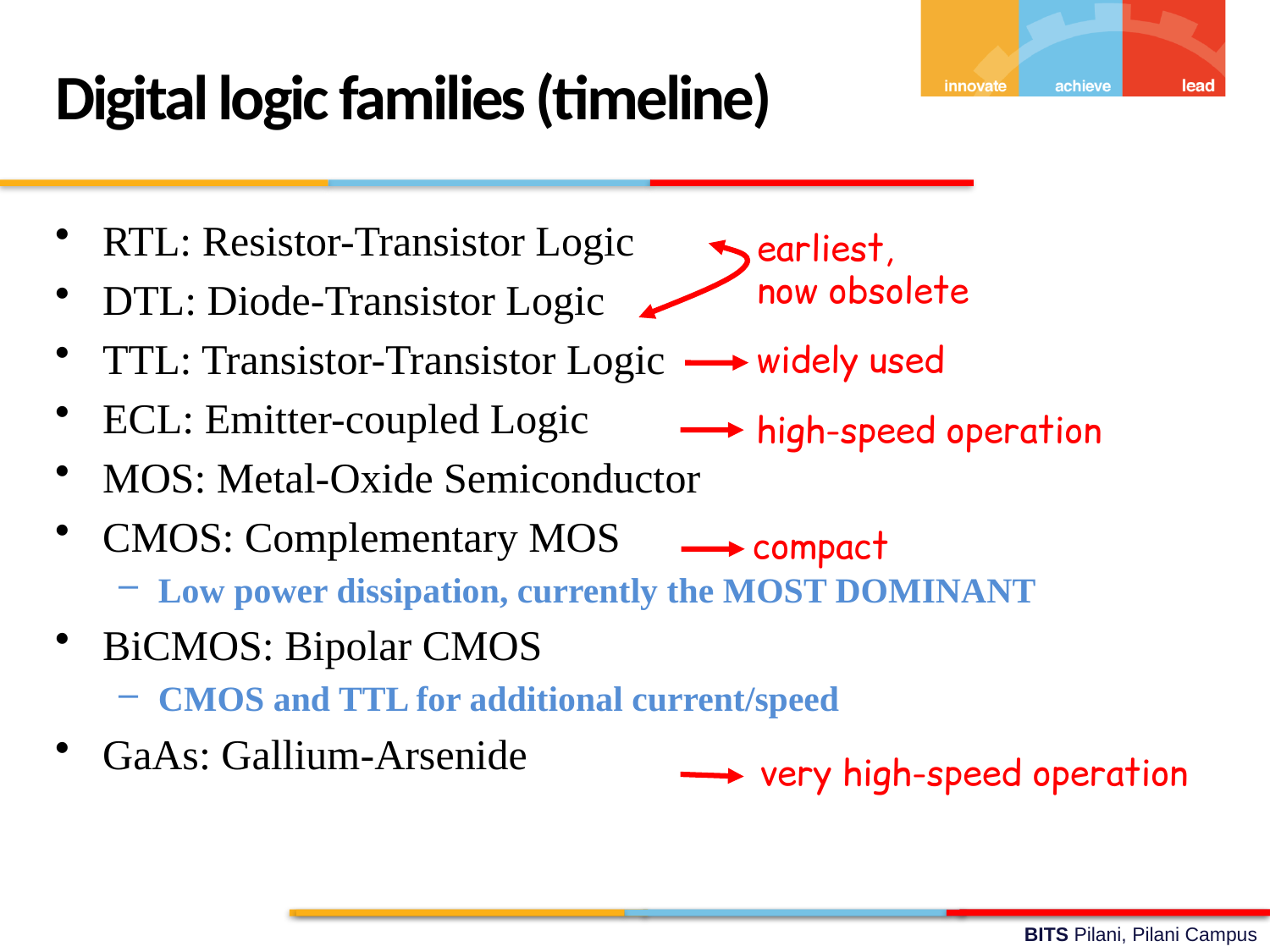

Digital logic families (timeline)
RTL: Resistor-Transistor Logic
DTL: Diode-Transistor Logic
TTL: Transistor-Transistor Logic
ECL: Emitter-coupled Logic
MOS: Metal-Oxide Semiconductor
CMOS: Complementary MOS
Low power dissipation, currently the MOST DOMINANT
BiCMOS: Bipolar CMOS
CMOS and TTL for additional current/speed
GaAs: Gallium-Arsenide
earliest,
now obsolete

widely used

high-speed operation

compact

very high-speed operation